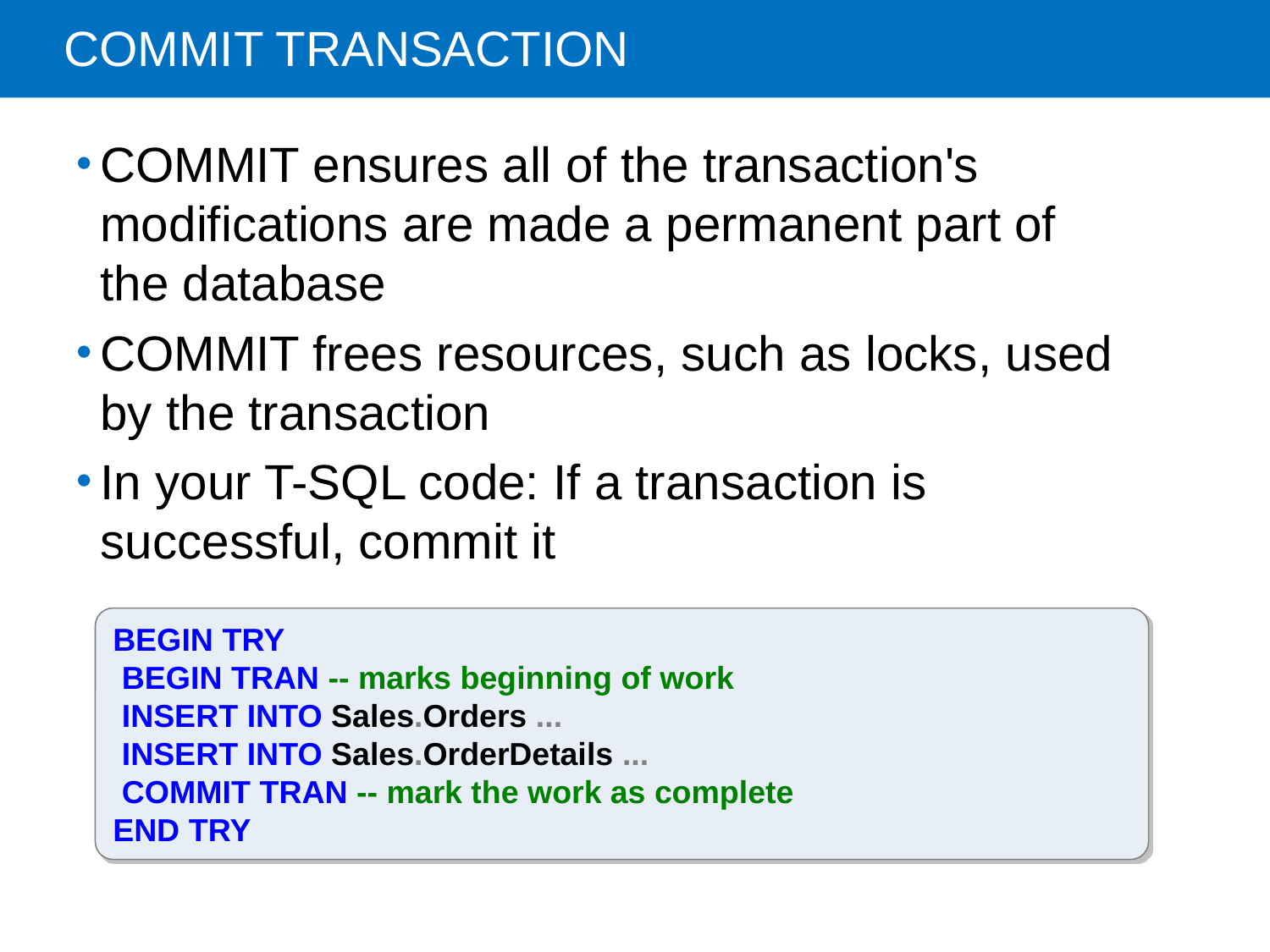

# COMMIT TRANSACTION
COMMIT ensures all of the transaction's modifications are made a permanent part of the database
COMMIT frees resources, such as locks, used by the transaction
In your T-SQL code: If a transaction is successful, commit it
BEGIN TRY
 BEGIN TRAN -- marks beginning of work
 INSERT INTO Sales.Orders ...
 INSERT INTO Sales.OrderDetails ...
 COMMIT TRAN -- mark the work as complete
END TRY